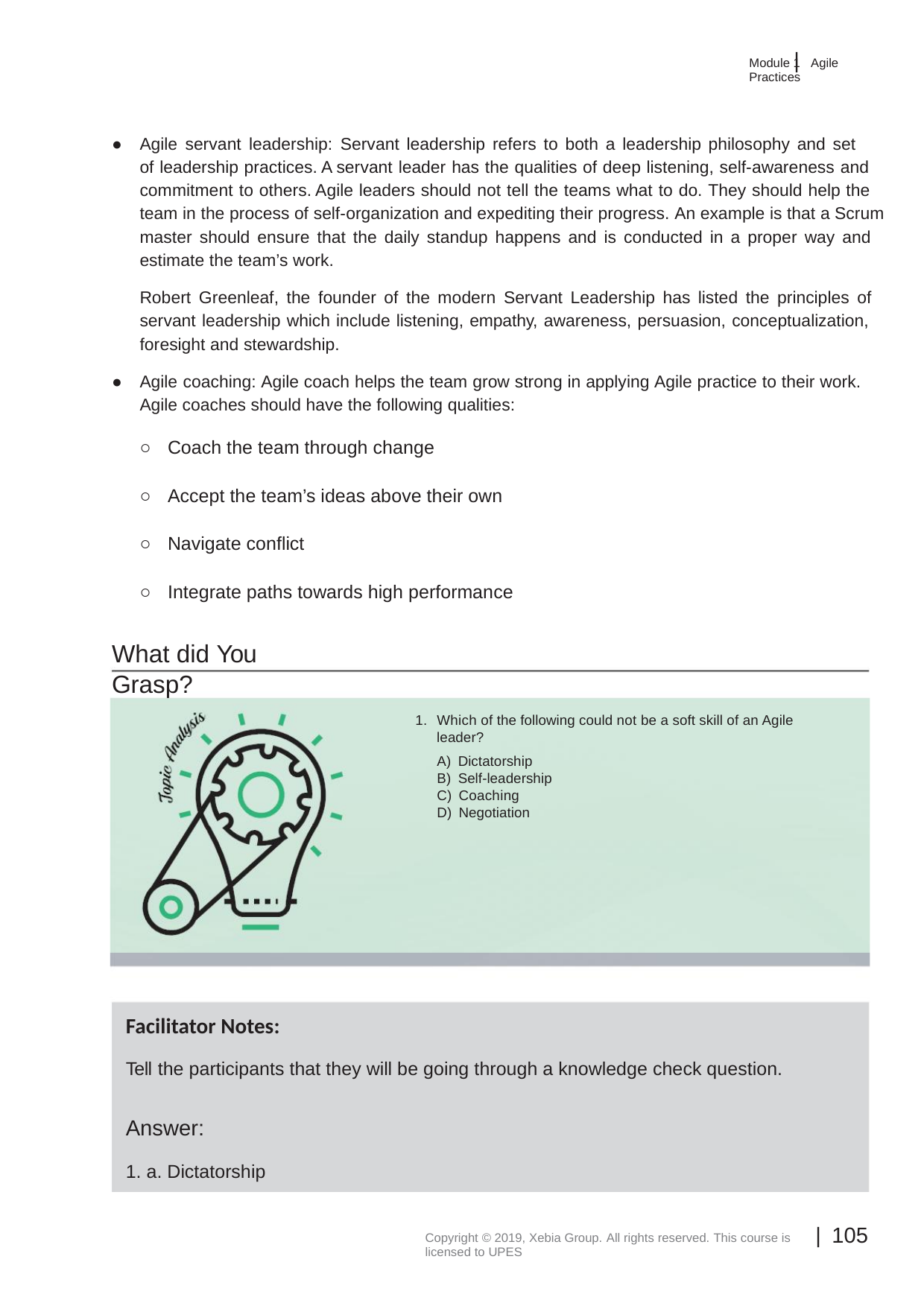

|
Module 1 Agile Practices
●
Agile servant leadership: Servant leadership refers to both a leadership philosophy and set
of leadership practices. A servant leader has the qualities of deep listening, self-awareness and
commitment to others. Agile leaders should not tell the teams what to do. They should help the
team in the process of self-organization and expediting their progress. An example is that a Scrum
master should ensure that the daily standup happens and is conducted in a proper way and
estimate the team’s work.
Robert Greenleaf, the founder of the modern Servant Leadership has listed the principles of
servant leadership which include listening, empathy, awareness, persuasion, conceptualization,
foresight and stewardship.
●
Agile coaching: Agile coach helps the team grow strong in applying Agile practice to their work.
Agile coaches should have the following qualities:
○ Coach the team through change
○ Accept the team’s ideas above their own
○ Navigate conﬂict
○ Integrate paths towards high performance

What did You Grasp?
1. Which of the following could not be a soft skill of an Agile
leader?
A) Dictatorship
B) Self-leadership
C) Coaching
D) Negotiation
Facilitator Notes:
Tell the participants that they will be going through a knowledge check question.
Answer:
1. a. Dictatorship
| 105
Copyright © 2019, Xebia Group. All rights reserved. This course is licensed to UPES